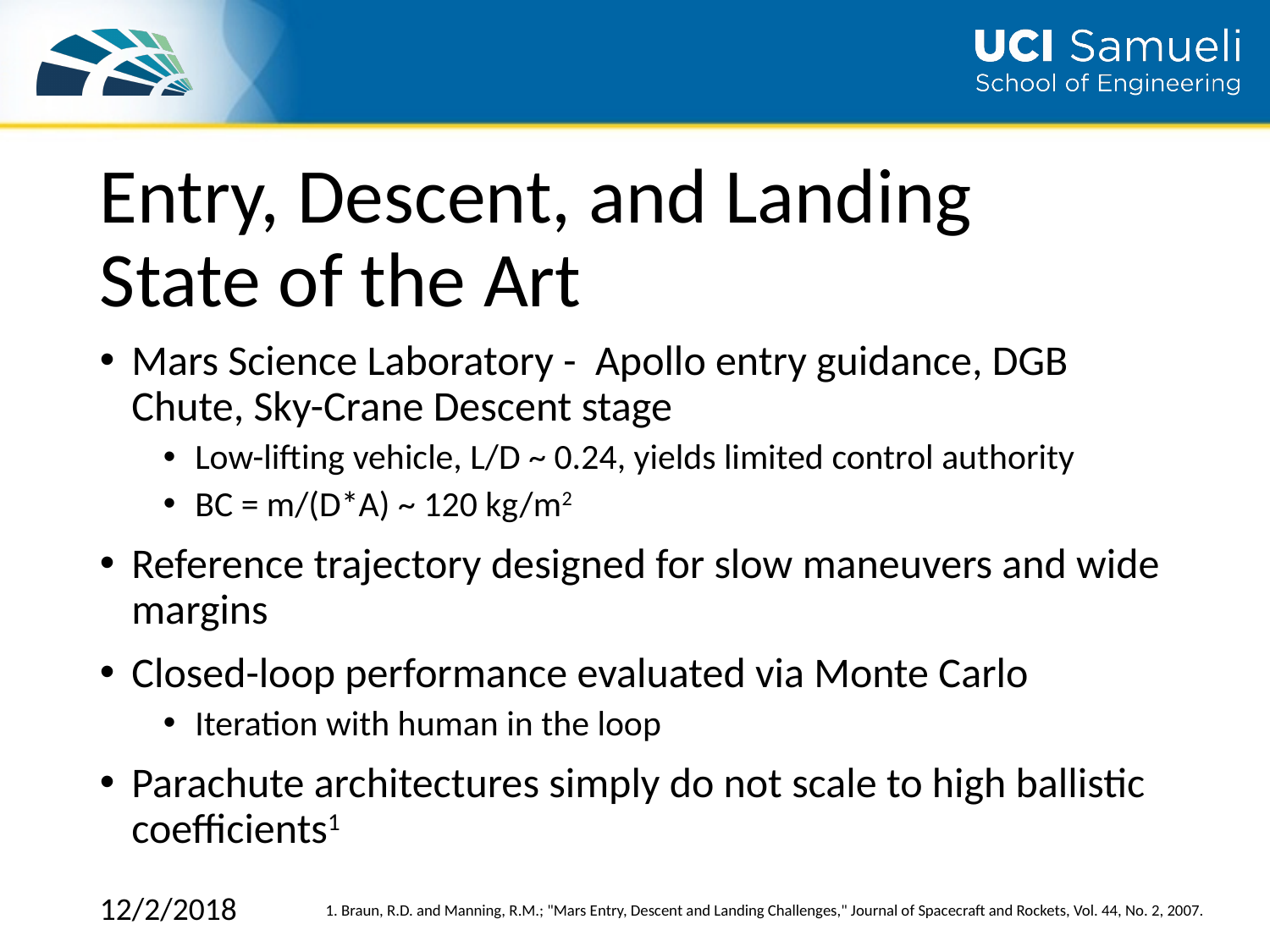

# Entry, Descent, and Landing State of the Art
Mars Science Laboratory -  Apollo entry guidance, DGB Chute, Sky-Crane Descent stage
Low-lifting vehicle, L/D ~ 0.24, yields limited control authority
BC = m/(D*A) ~ 120 kg/m2
Reference trajectory designed for slow maneuvers and wide margins
Closed-loop performance evaluated via Monte Carlo
Iteration with human in the loop
Parachute architectures simply do not scale to high ballistic coefficients1
12/2/2018
1. Braun, R.D. and Manning, R.M.; "Mars Entry, Descent and Landing Challenges," Journal of Spacecraft and Rockets, Vol. 44, No. 2, 2007.